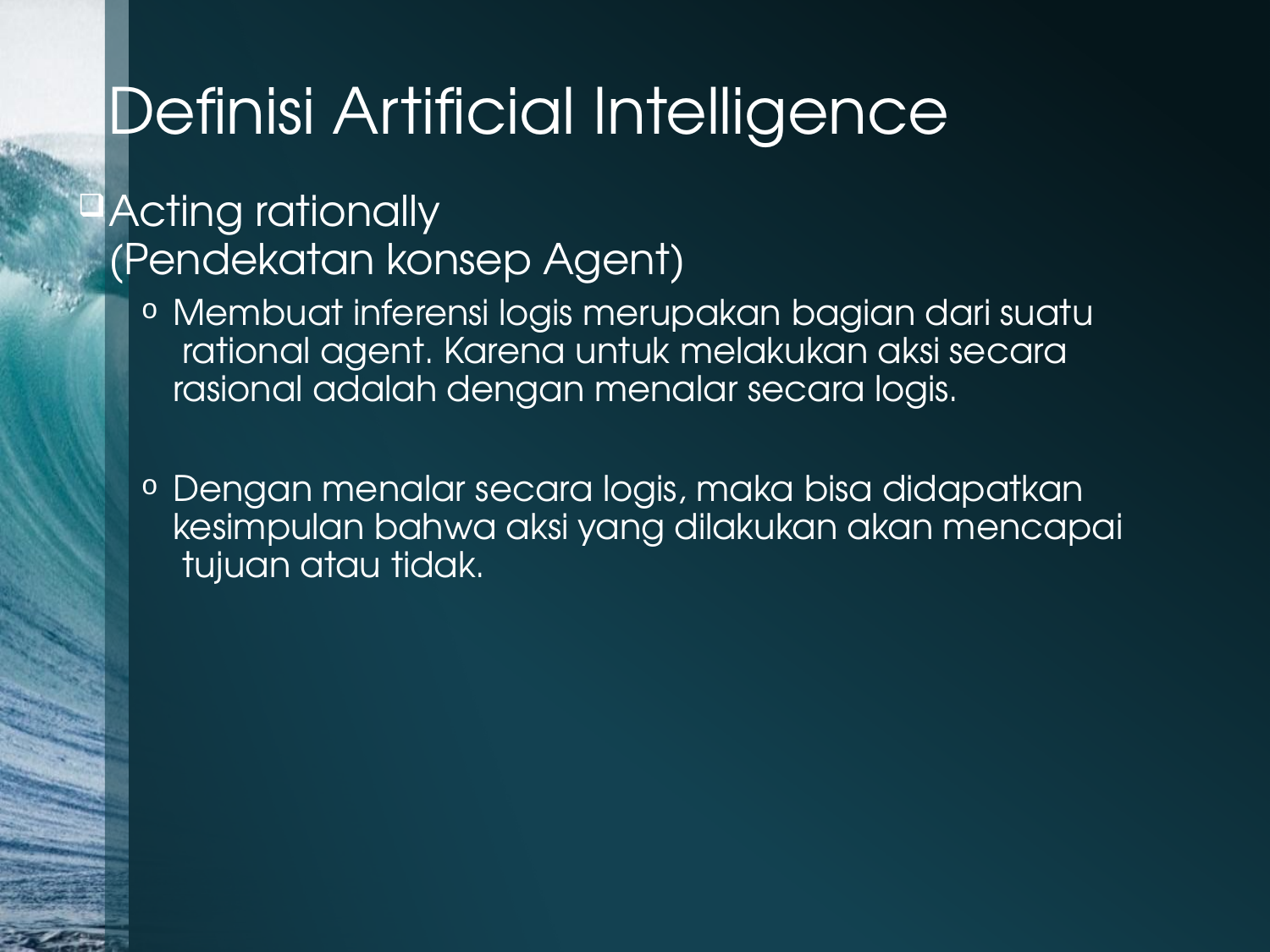

# Definisi Artificial Intelligence
Acting rationally
(Pendekatan konsep Agent)
Membuat inferensi logis merupakan bagian dari suatu  rational agent. Karena untuk melakukan aksi secara  rasional adalah dengan menalar secara logis.

Dengan menalar secara logis, maka bisa didapatkan  kesimpulan bahwa aksi yang dilakukan akan mencapai  tujuan atau tidak.